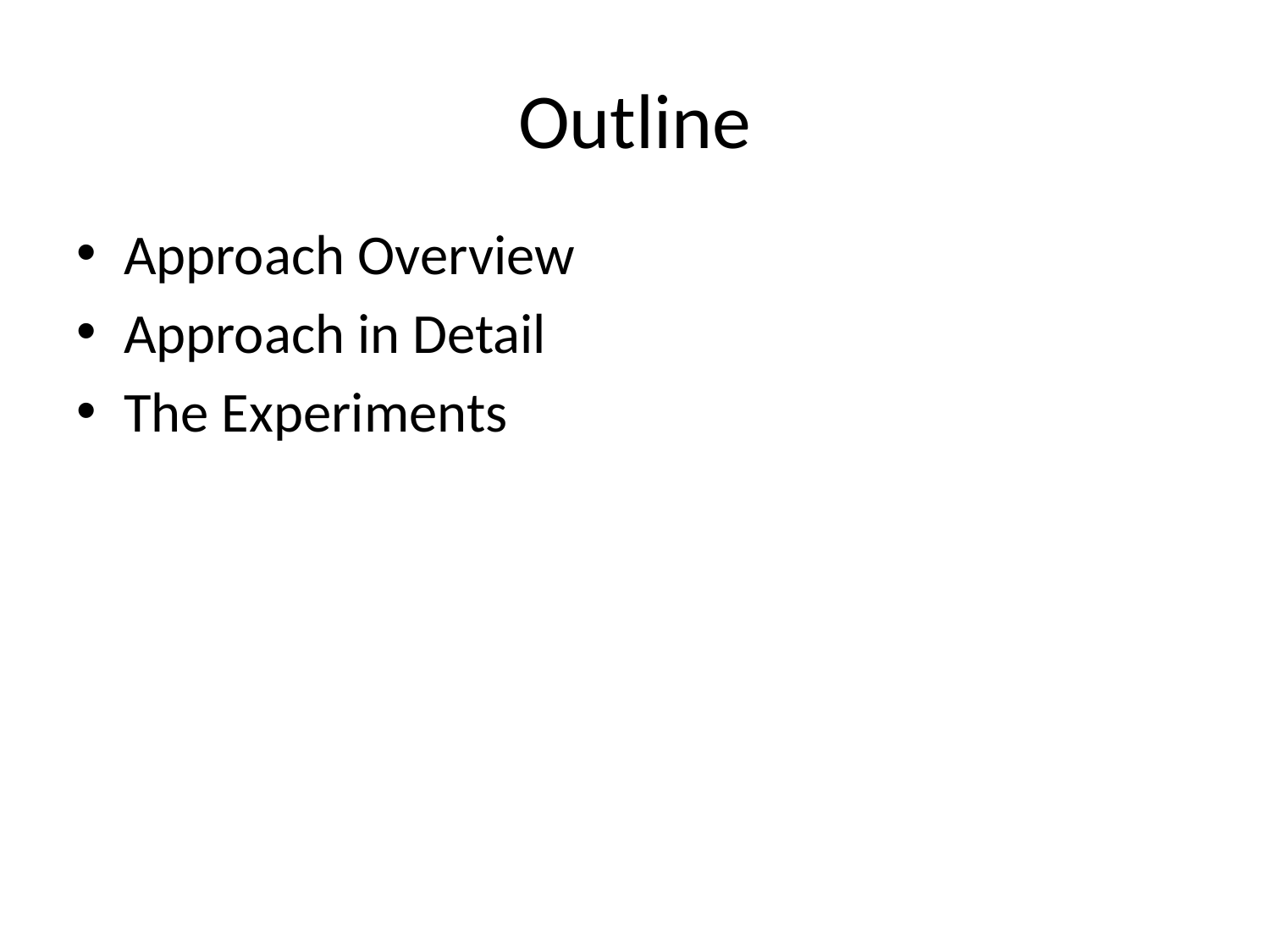

# Outline
Approach Overview
Approach in Detail
The Experiments